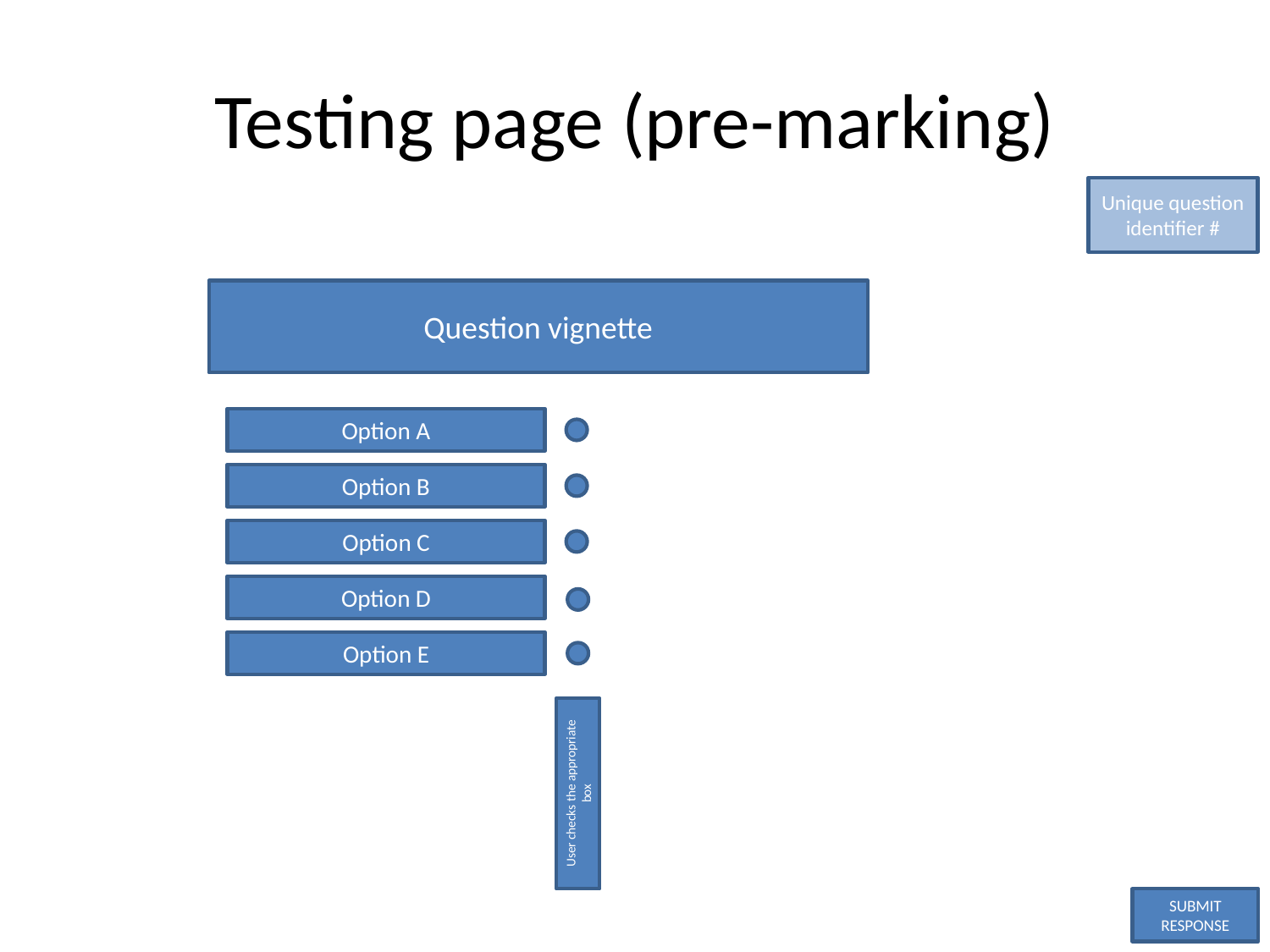

# Testing page (pre-marking)
Unique question identifier #
Question vignette
Option A

Option B

Option C

Option D

Option E

User checks the appropriate box
SUBMIT RESPONSE